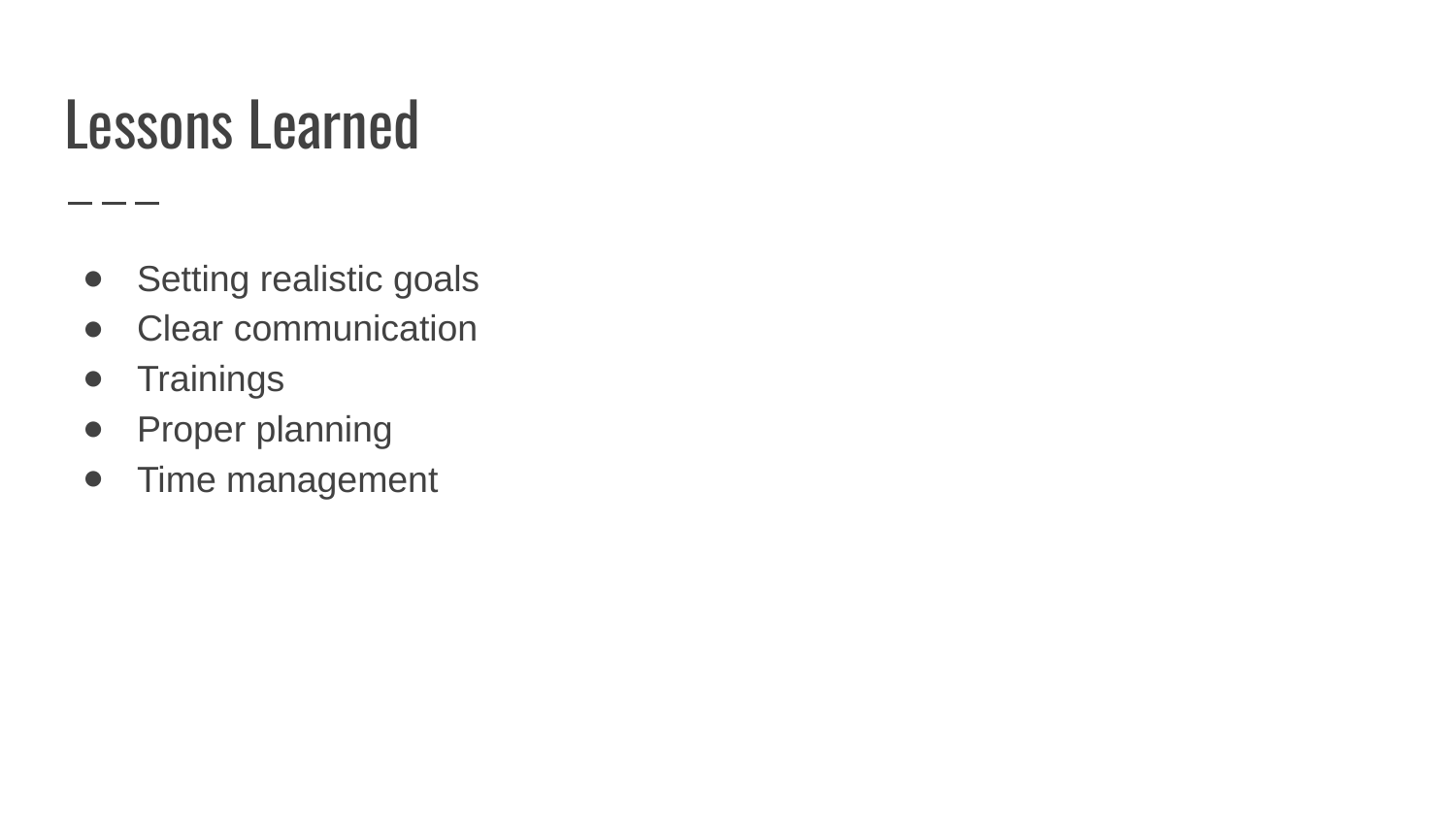

# Lessons Learned
Setting realistic goals
Clear communication
Trainings
Proper planning
Time management